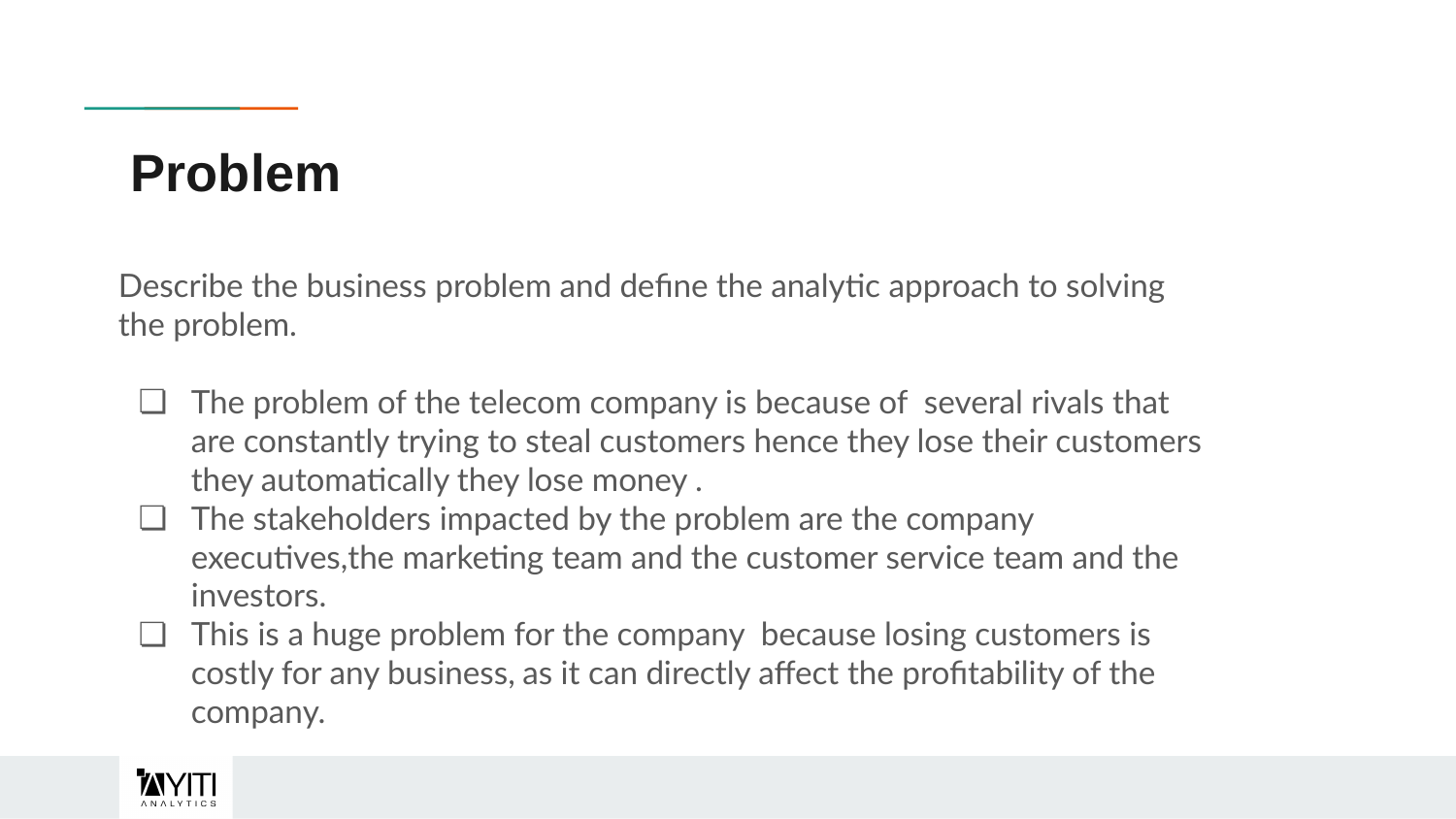

# Problem
Describe the business problem and define the analytic approach to solving the problem.

The problem of the telecom company is because of  several rivals that are constantly trying to steal customers hence they lose their customers they automatically they lose money .
The stakeholders impacted by the problem are the company executives,the marketing team and the customer service team and the investors.
This is a huge problem for the company  because losing customers is costly for any business, as it can directly affect the profitability of the company.